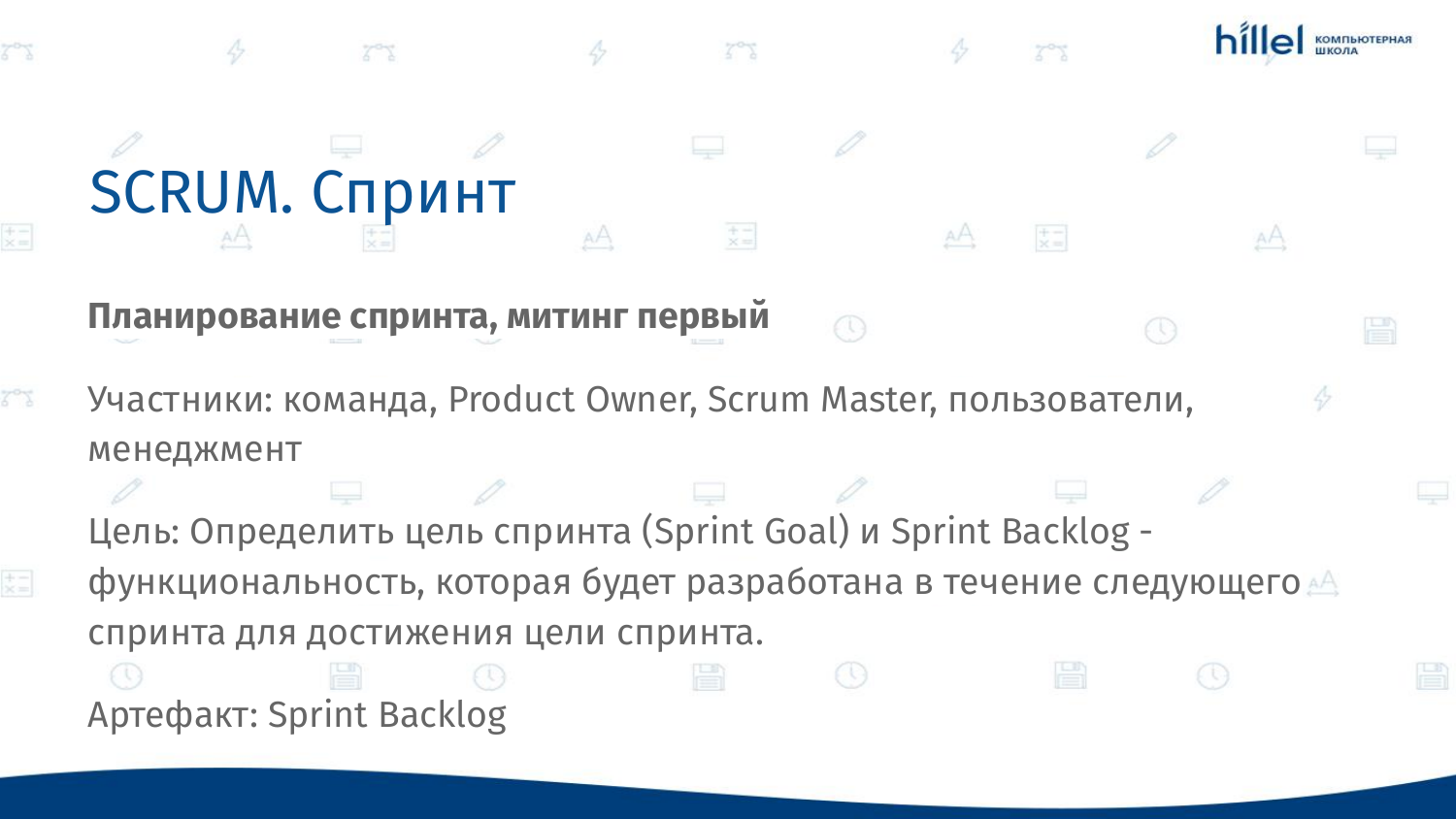

SCRUM. Спринт
Планирование спринта, митинг первый
Участники: команда, Product Owner, Scrum Master, пользователи, менеджмент
Цель: Определить цель спринта (Sprint Goal) и Sprint Backlog -функциональность, которая будет разработана в течение следующего спринта для достижения цели спринта.
Артефакт: Sprint Backlog